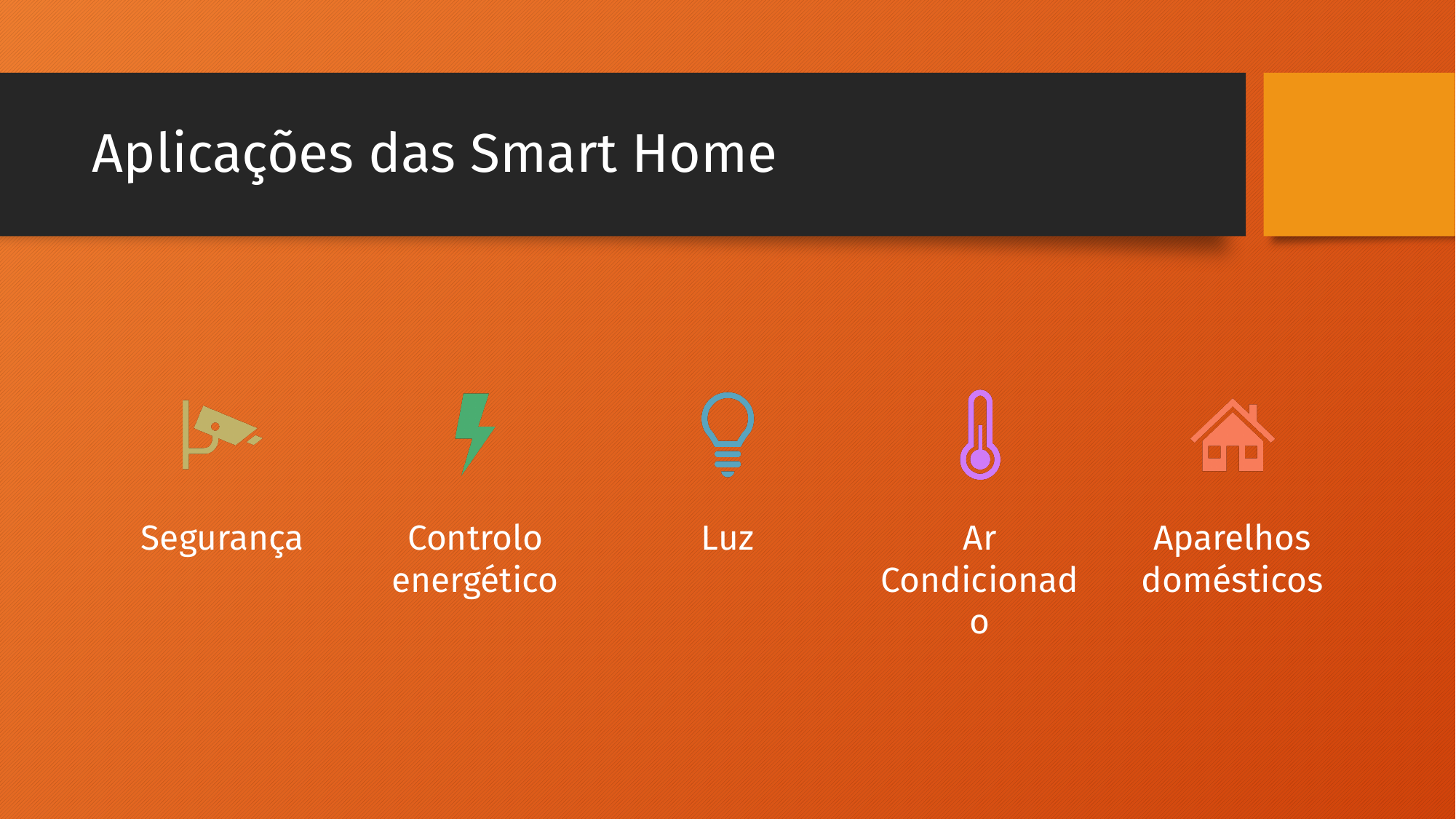

Aplicações das Smart Home
Segurança
Controlo energético
Luz
Ar Condicionado
Aparelhos domésticos